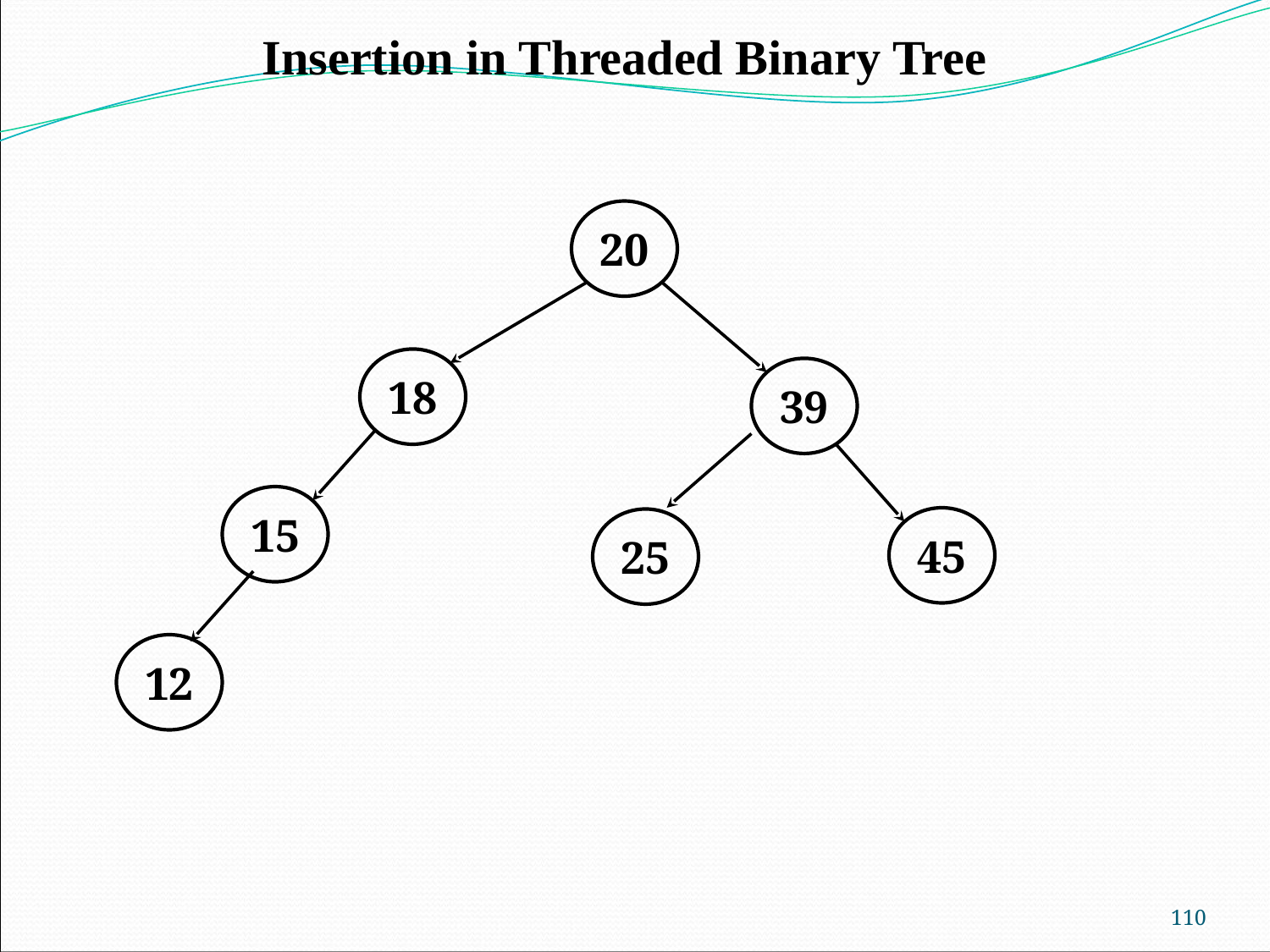

Insertion in Threaded Binary Tree
20
18
39
15
45
25
12
110